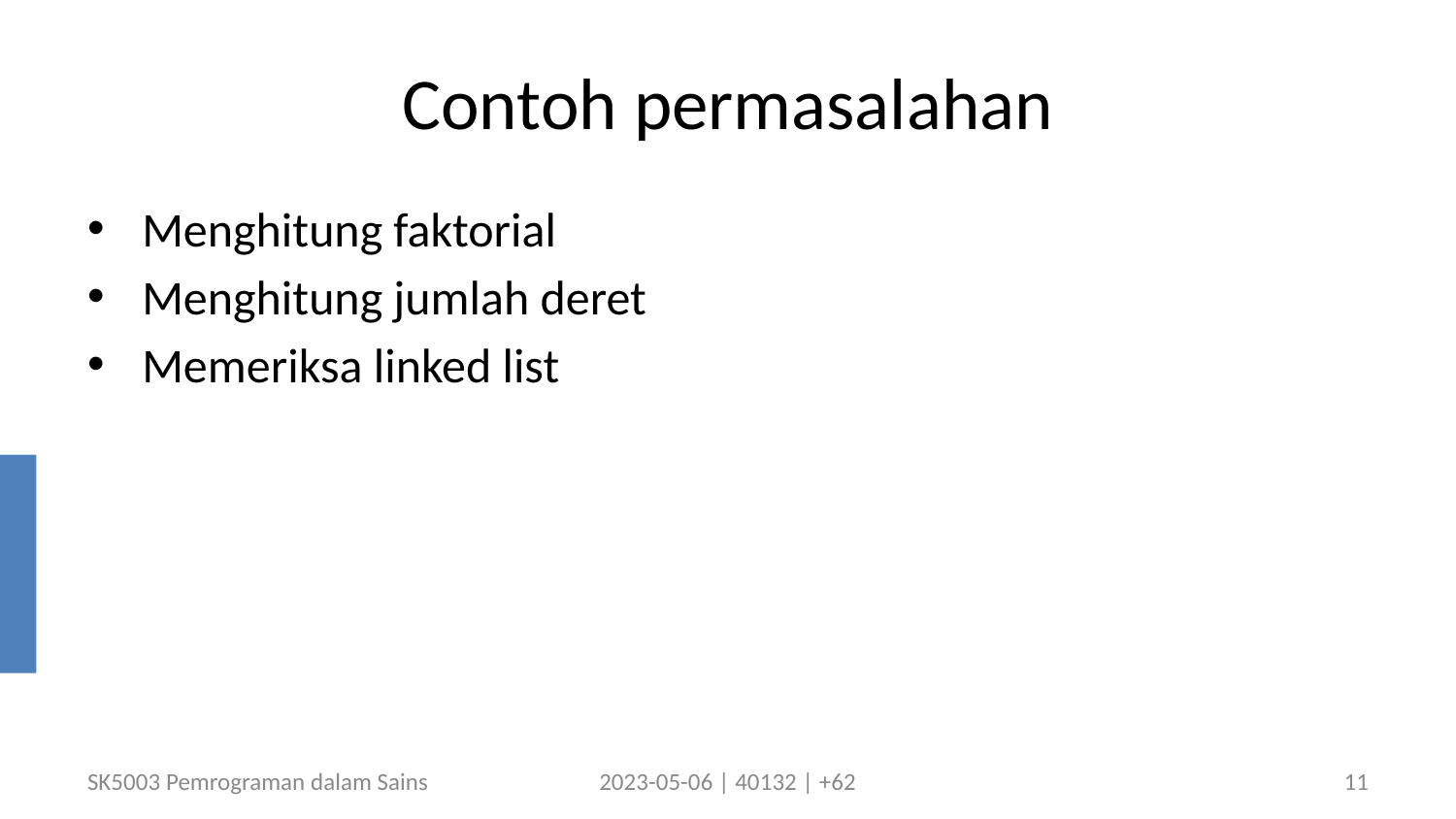

# Contoh permasalahan
Menghitung faktorial
Menghitung jumlah deret
Memeriksa linked list
SK5003 Pemrograman dalam Sains
2023-05-06 | 40132 | +62
11